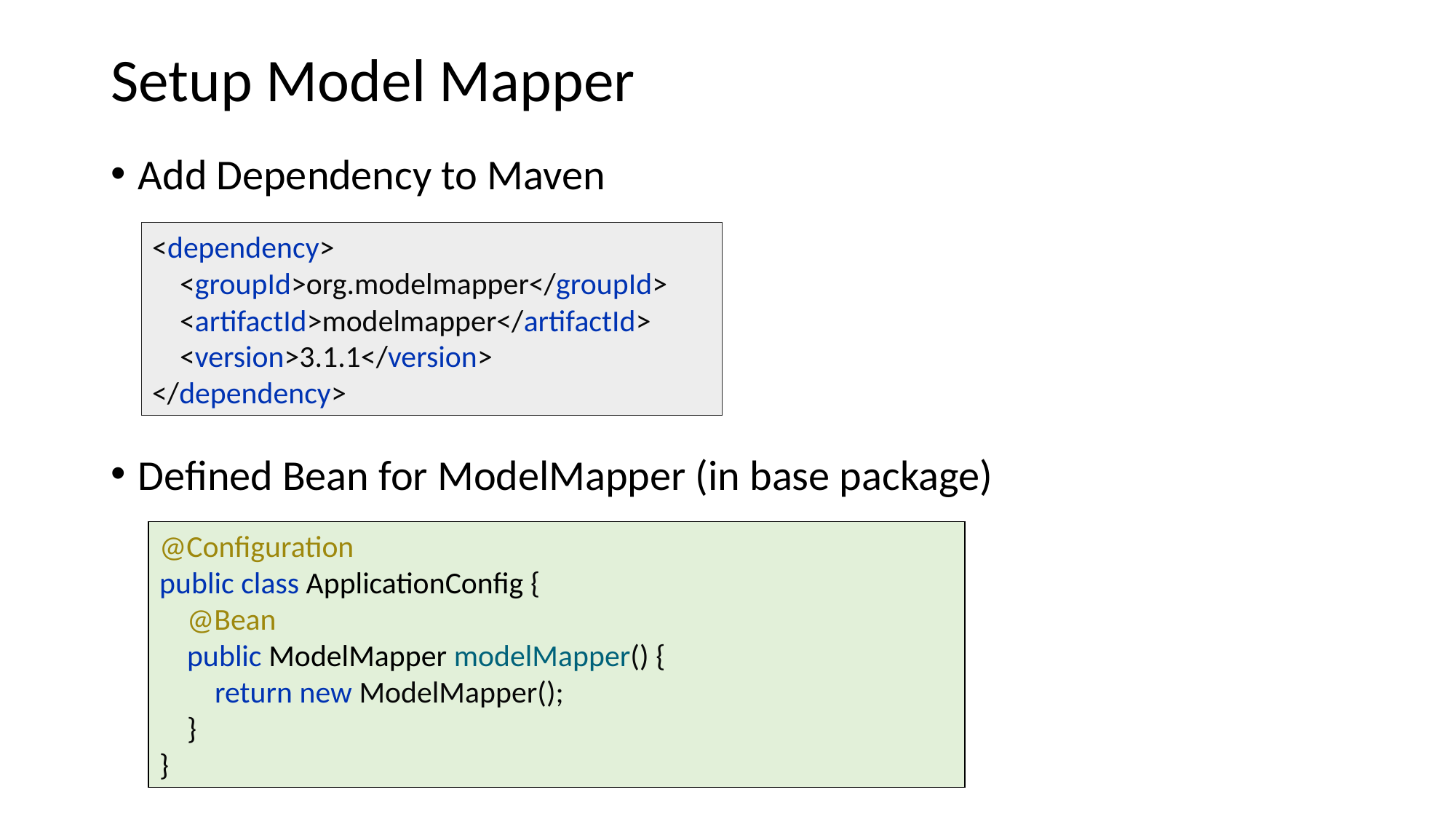

# Setup Model Mapper
Add Dependency to Maven

Defined Bean for ModelMapper (in base package)

<dependency>
    <groupId>org.modelmapper</groupId>
    <artifactId>modelmapper</artifactId>
    <version>3.1.1</version>
</dependency>
@Configuration
public class ApplicationConfig {
    @Bean
    public ModelMapper modelMapper() {
        return new ModelMapper();
    }
}